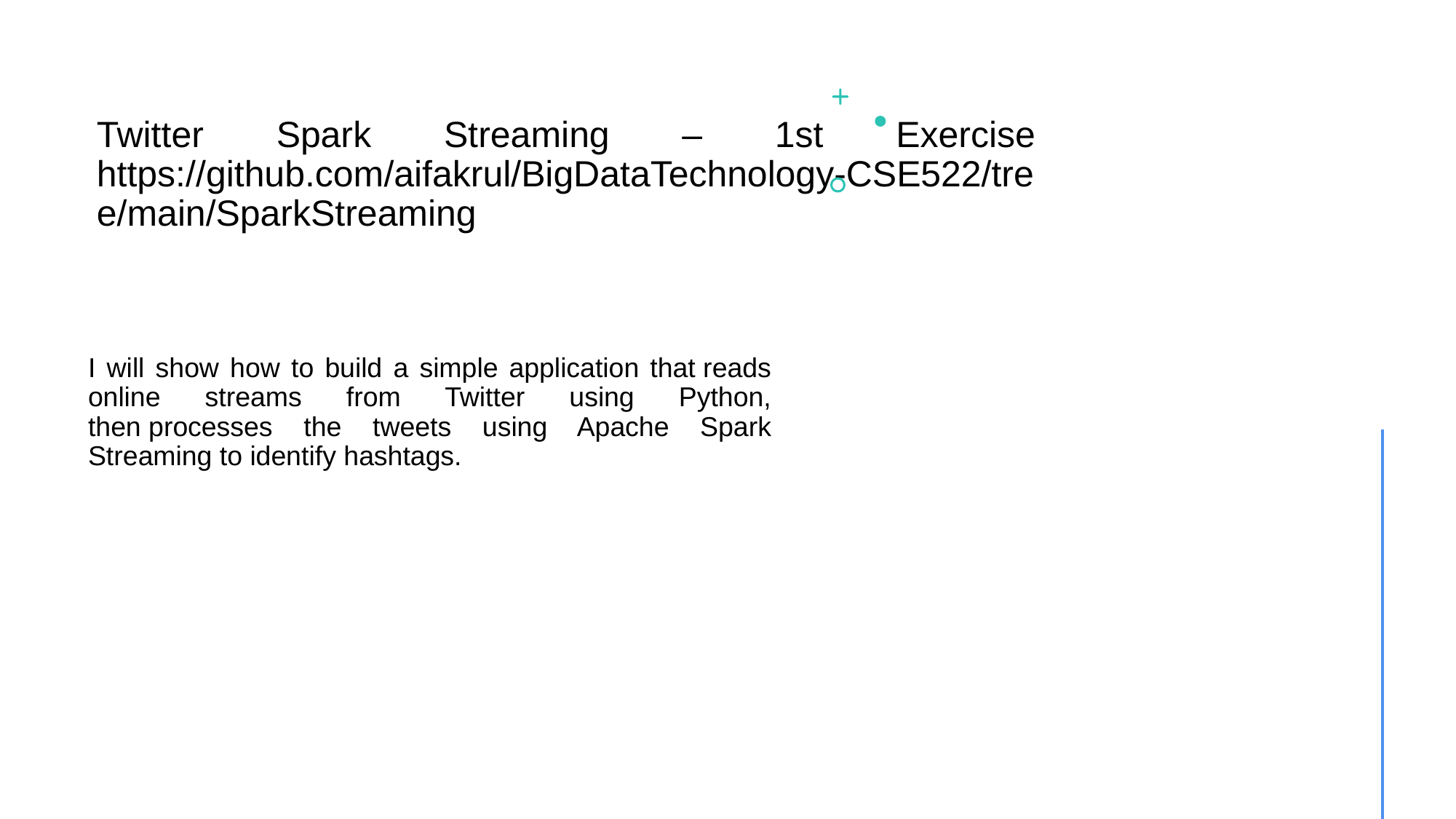

# Twitter Spark Streaming – 1st Exercise https://github.com/aifakrul/BigDataTechnology-CSE522/tree/main/SparkStreaming

I will show how to build a simple application that reads online streams from Twitter using Python, then processes the tweets using Apache Spark Streaming to identify hashtags.